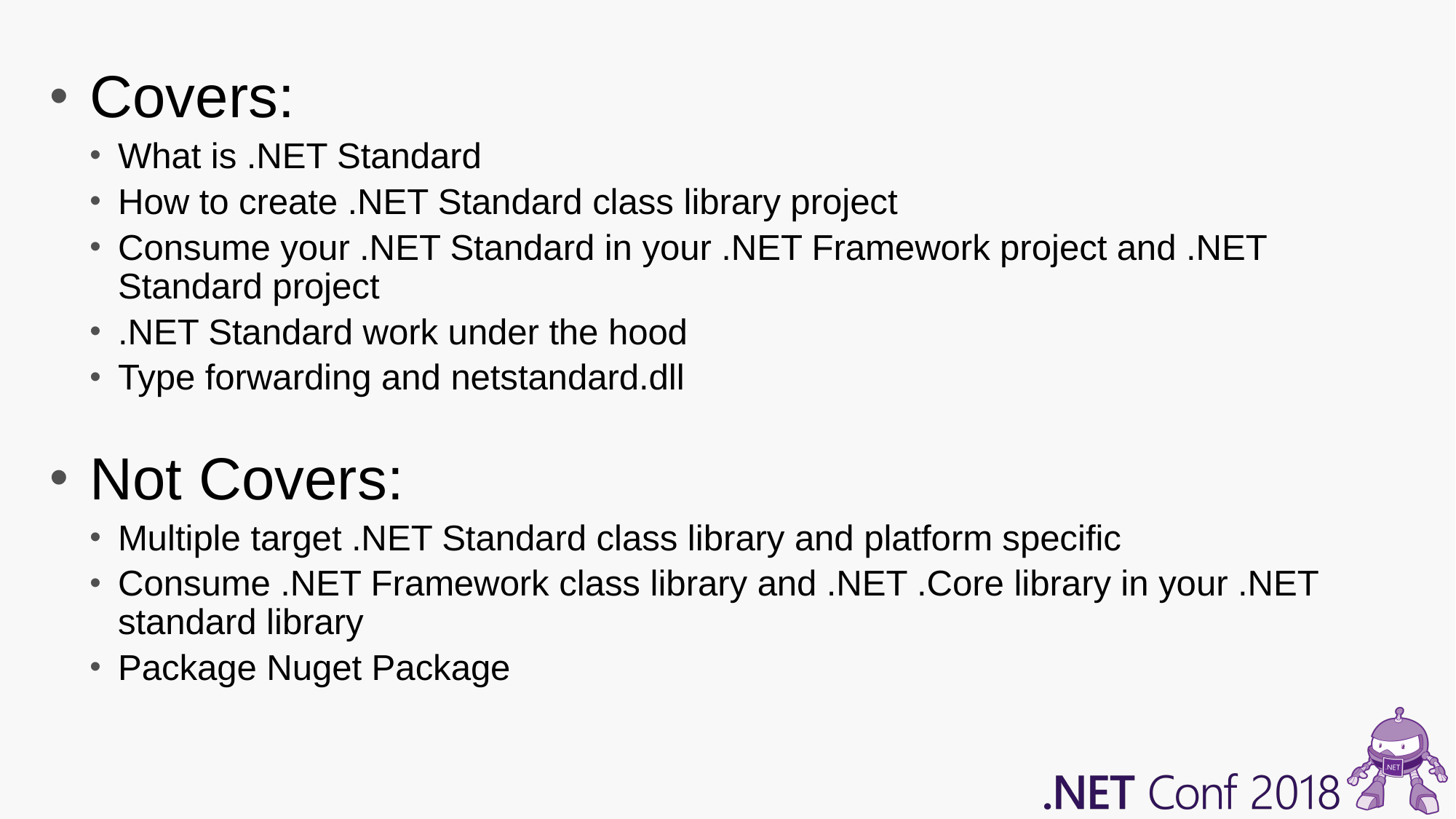

Covers:
What is .NET Standard
How to create .NET Standard class library project
Consume your .NET Standard in your .NET Framework project and .NET Standard project
.NET Standard work under the hood
Type forwarding and netstandard.dll
Not Covers:
Multiple target .NET Standard class library and platform specific
Consume .NET Framework class library and .NET .Core library in your .NET standard library
Package Nuget Package